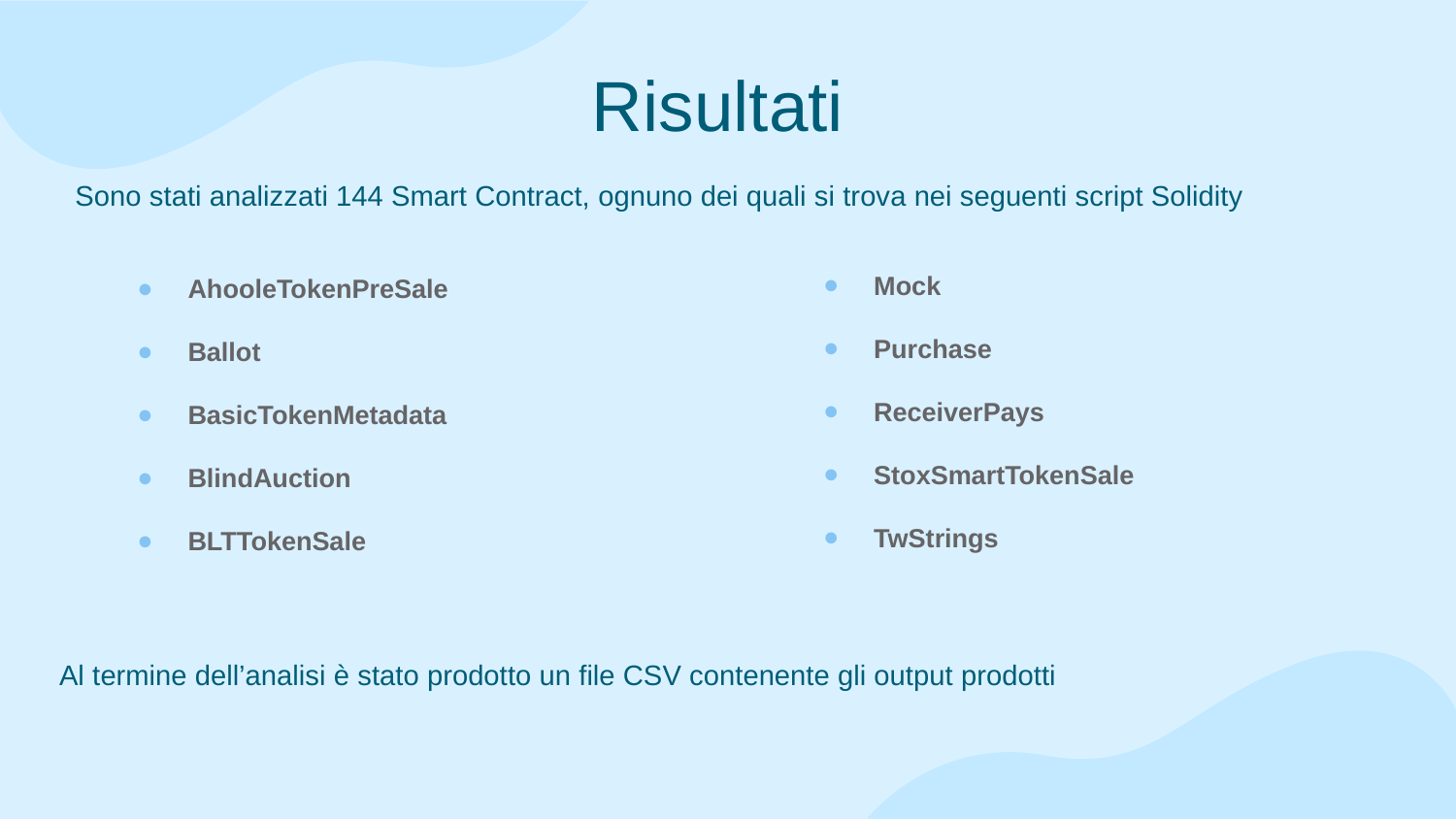

# Risultati
Sono stati analizzati 144 Smart Contract, ognuno dei quali si trova nei seguenti script Solidity
Mock

Purchase

ReceiverPays

StoxSmartTokenSale

TwStrings

AhooleTokenPreSale

Ballot

BasicTokenMetadata

BlindAuction

BLTTokenSale

Al termine dell’analisi è stato prodotto un file CSV contenente gli output prodotti